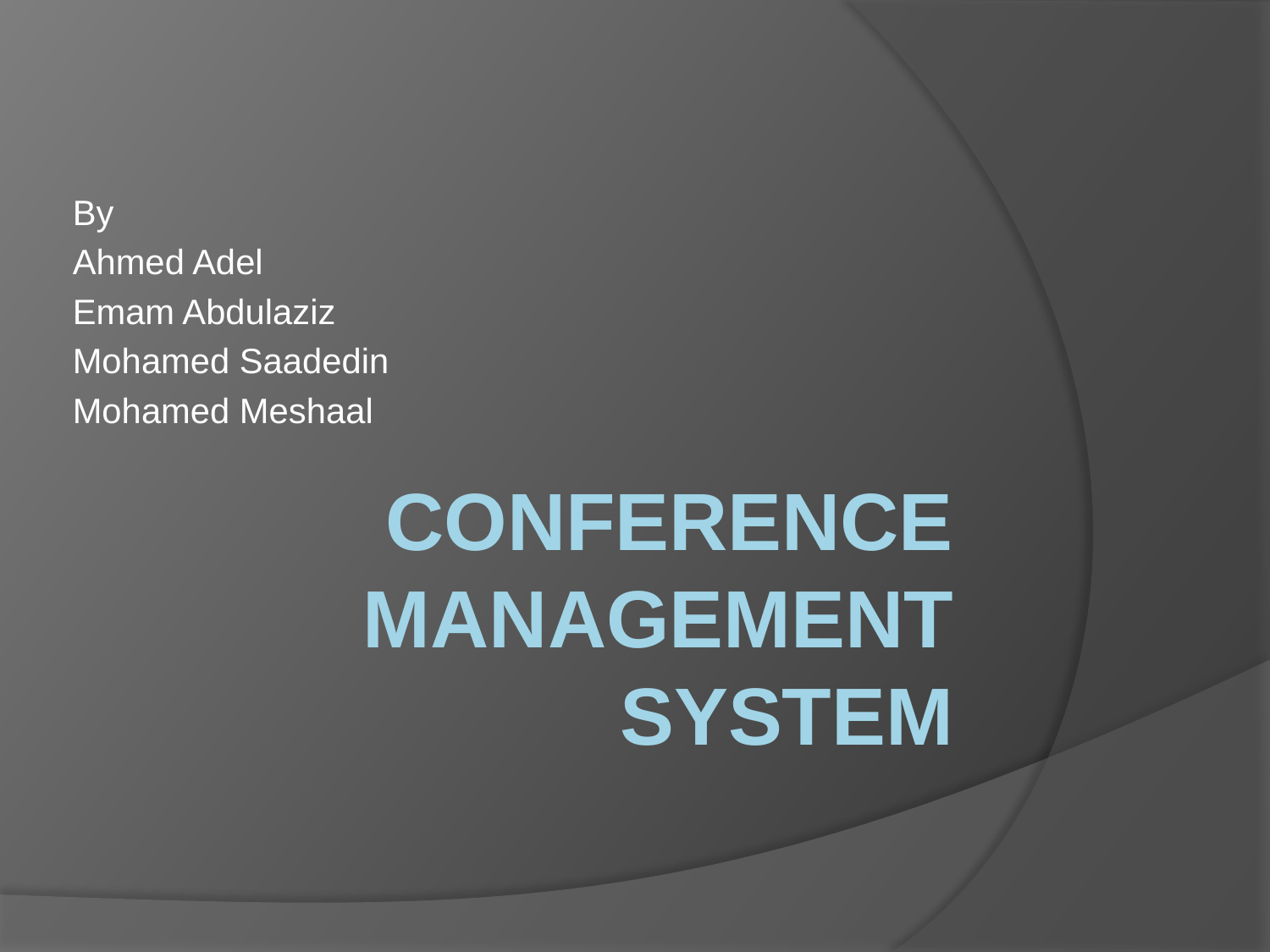

By
Ahmed Adel
Emam Abdulaziz
Mohamed Saadedin
Mohamed Meshaal

# Conference Management System